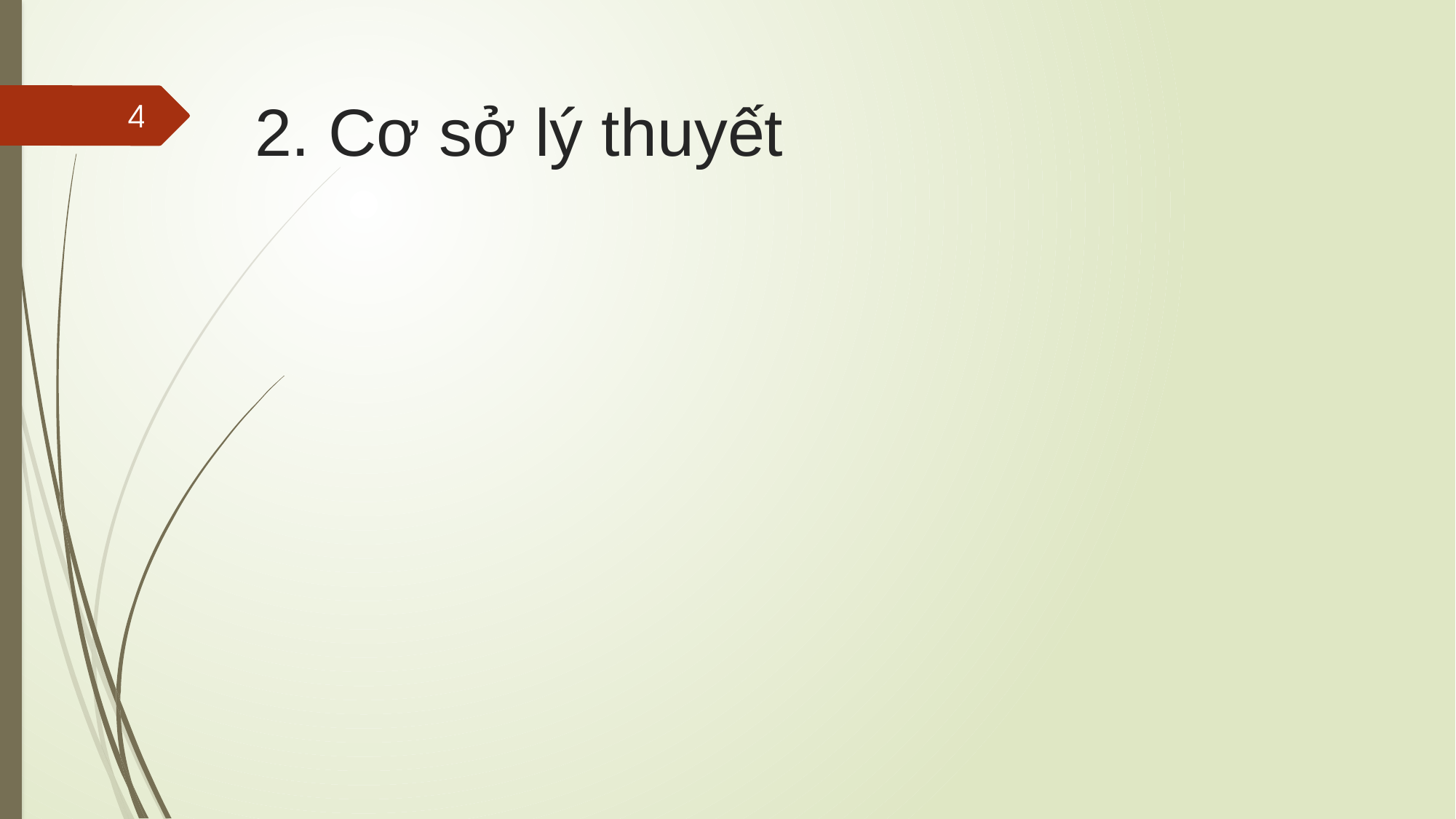

# 2. Cơ sở lý thuyết
4